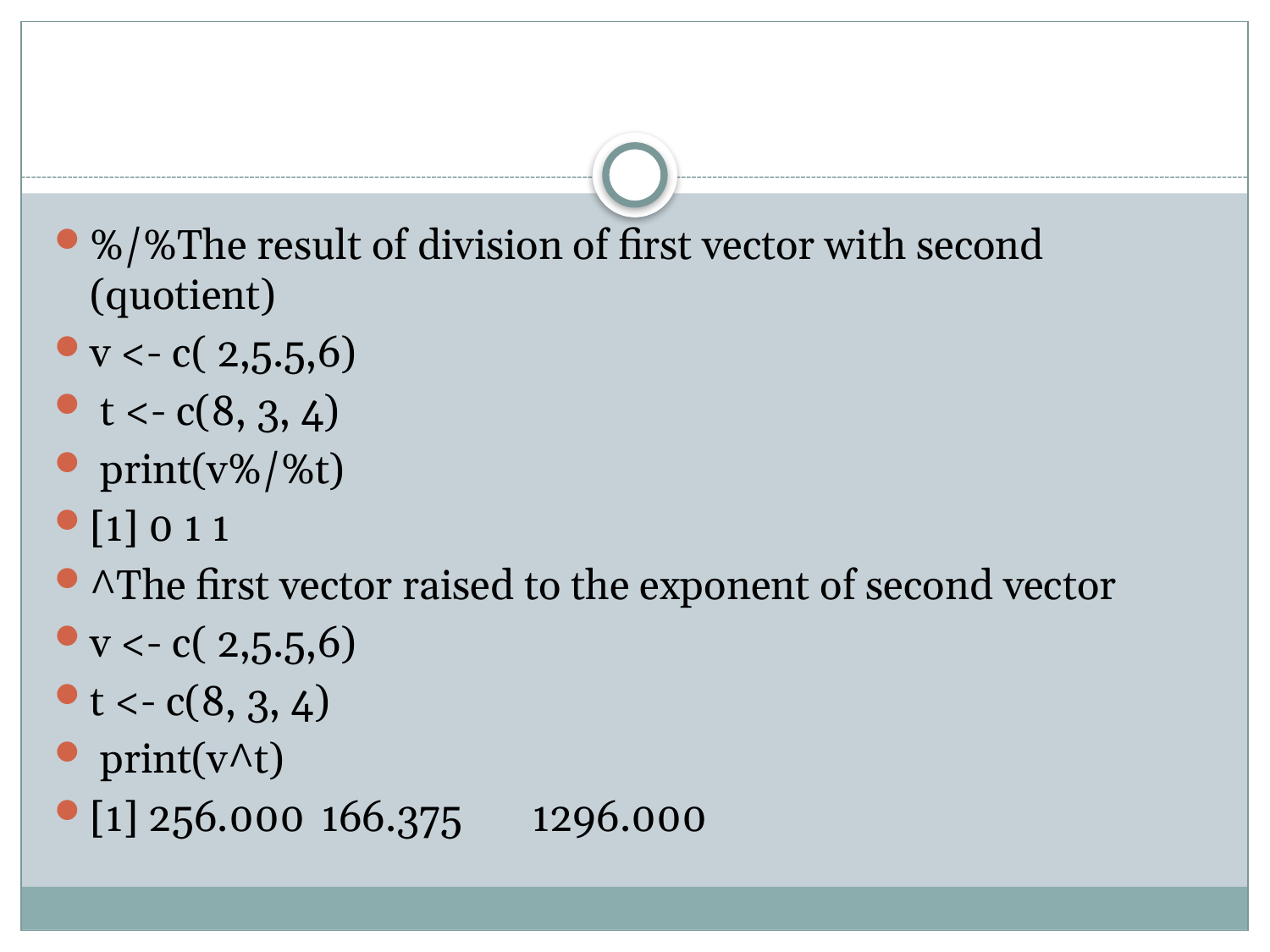

#
%/%The result of division of first vector with second (quotient)
v <- c( 2,5.5,6)
 t <- c(8, 3, 4)
 print(v%/%t)
[1] 0 1 1
^The first vector raised to the exponent of second vector
v <- c( 2,5.5,6)
t <- c(8, 3, 4)
 print(v^t)
[1] 256.000	 166.375 	1296.000